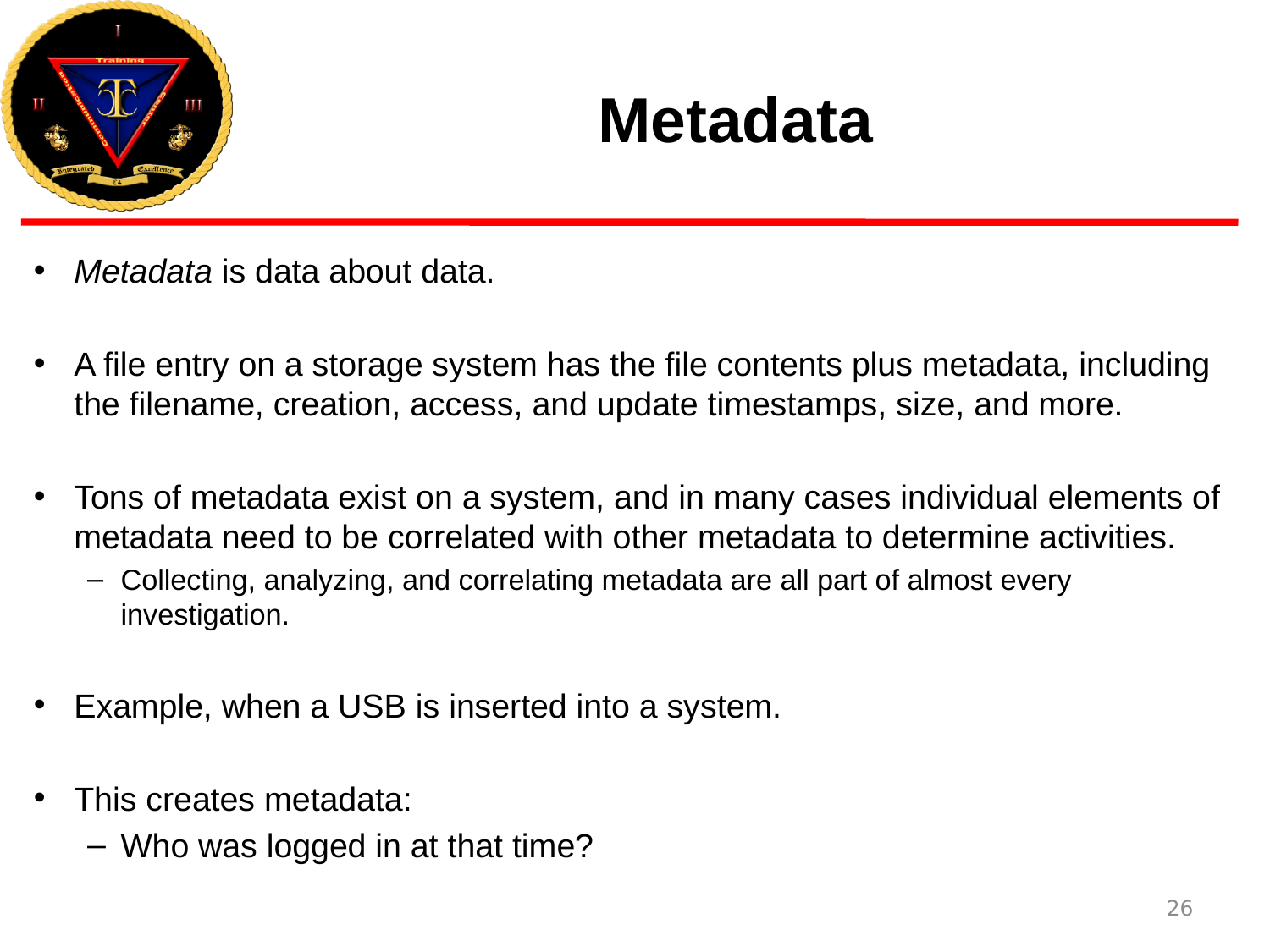

# Metadata
Metadata is data about data.

A file entry on a storage system has the file contents plus metadata, including the filename, creation, access, and update timestamps, size, and more.

Tons of metadata exist on a system, and in many cases individual elements of metadata need to be correlated with other metadata to determine activities.
Collecting, analyzing, and correlating metadata are all part of almost every investigation.

Example, when a USB is inserted into a system.

This creates metadata:
Who was logged in at that time?
26